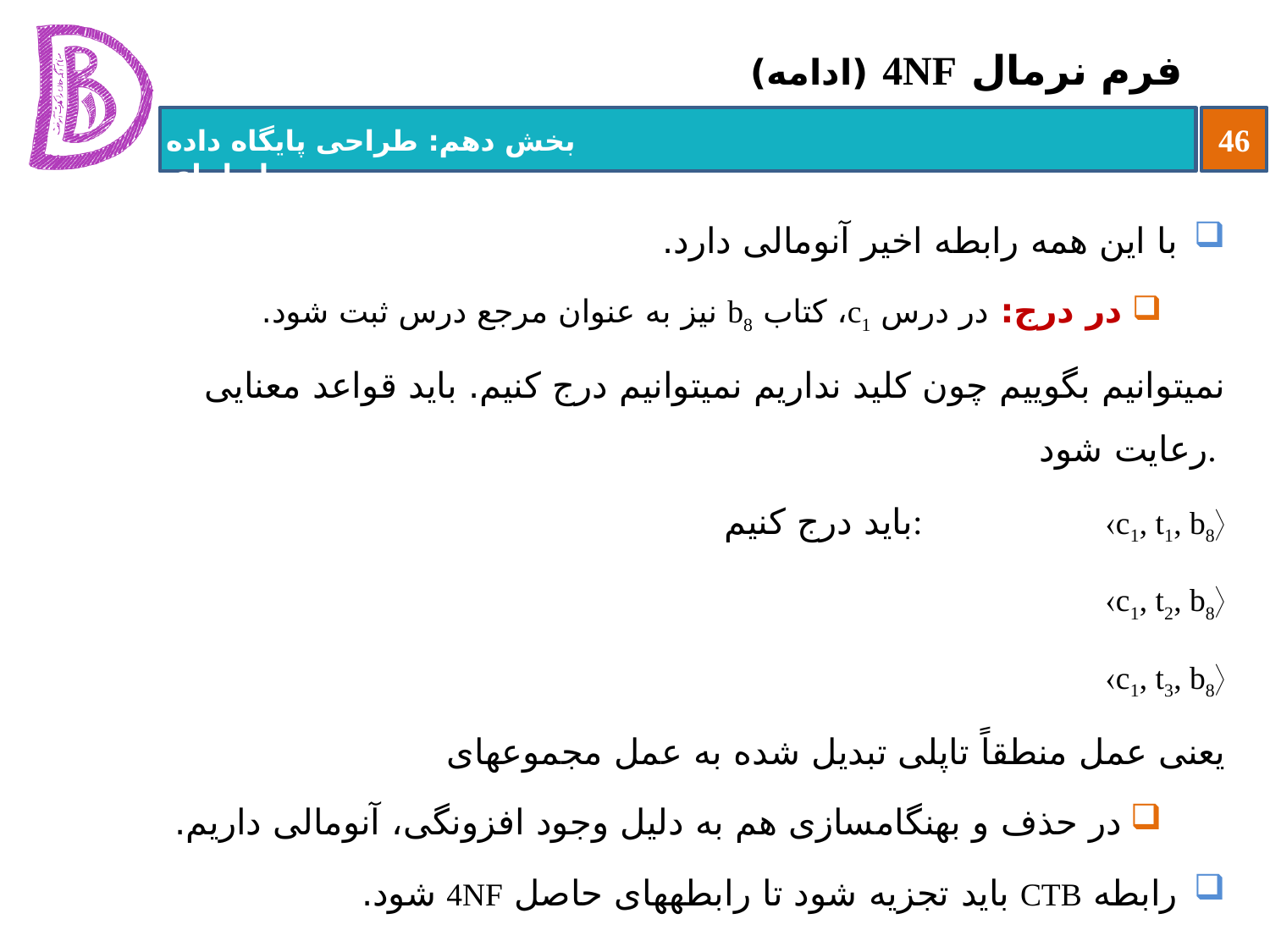

# فرم نرمال 4NF (ادامه)
با این همه رابطه اخیر آنومالی دارد.
در درج: در درس c1، کتاب b8 نیز به عنوان مرجع درس ثبت شود.
نمی‏توانیم بگوییم چون کلید نداریم نمی‏توانیم درج کنیم. باید قواعد معنایی رعایت شود.
باید درج کنیم: 		〈c1, t1, b8〉
			 〈c1, t2, b8〉
			 〈c1, t3, b8〉
یعنی عمل منطقاً تاپلی تبدیل شده به عمل مجموعه‏ای
در حذف و بهنگام‏سازی هم به دلیل وجود افزونگی، آنومالی داریم.
رابطه CTB باید تجزیه شود تا رابطه‏های حاصل 4NF شود.